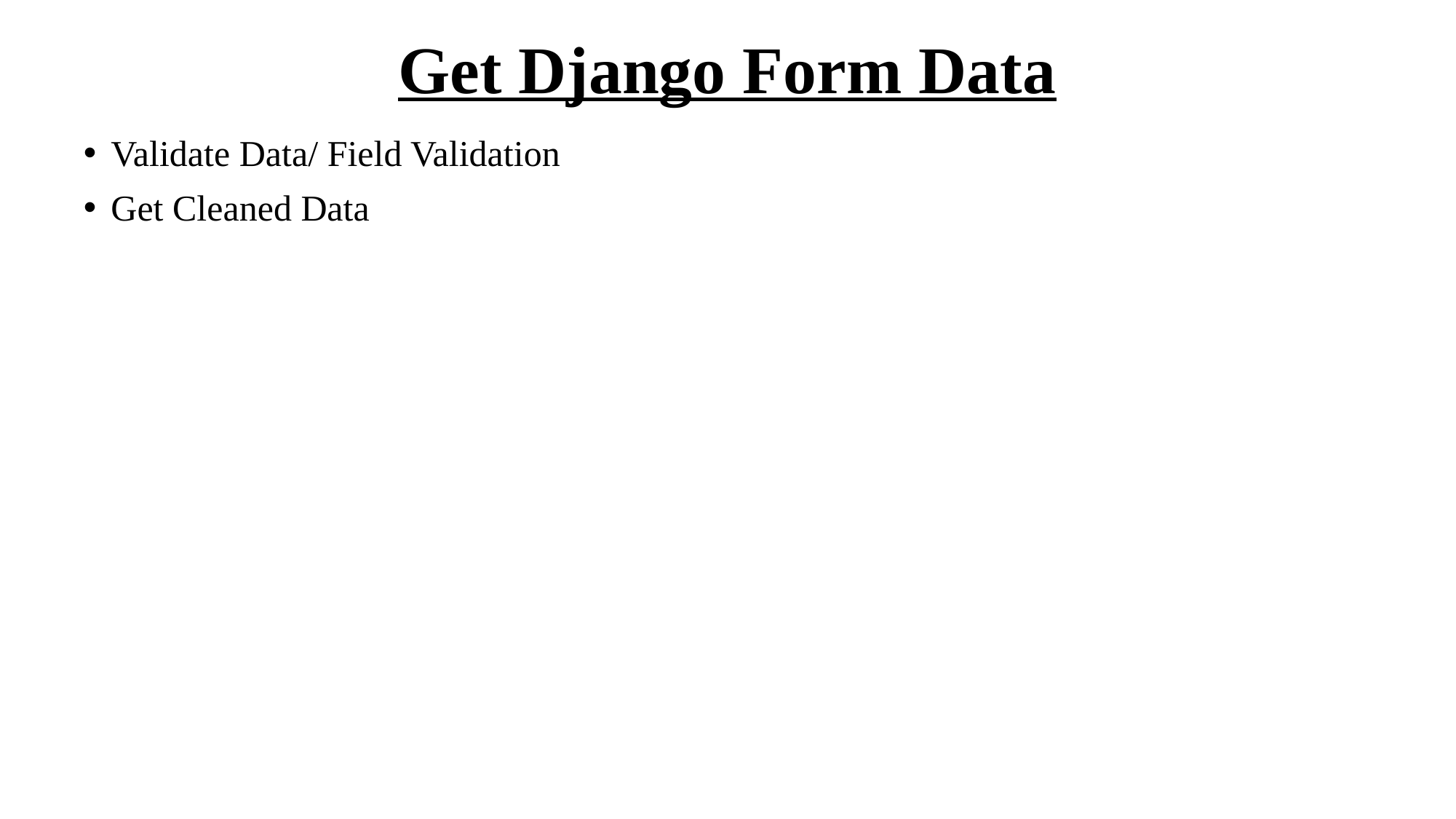

# Get Django Form Data
Validate Data/ Field Validation
Get Cleaned Data